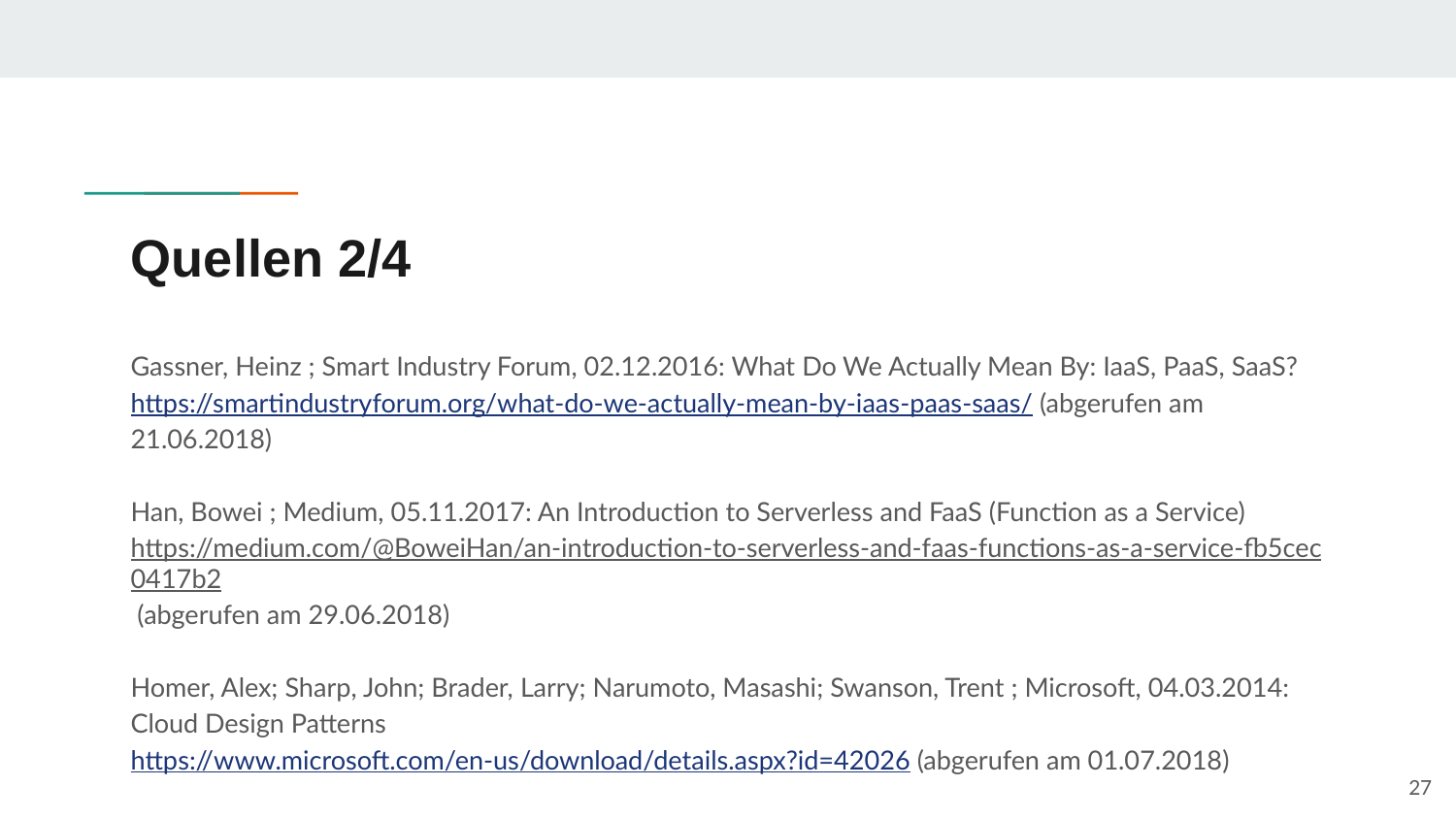

# Quellen 2/4
Gassner, Heinz ; Smart Industry Forum, 02.12.2016: What Do We Actually Mean By: IaaS, PaaS, SaaS?
https://smartindustryforum.org/what-do-we-actually-mean-by-iaas-paas-saas/ (abgerufen am 21.06.2018)
Han, Bowei ; Medium, 05.11.2017: An Introduction to Serverless and FaaS (Function as a Service)
https://medium.com/@BoweiHan/an-introduction-to-serverless-and-faas-functions-as-a-service-fb5cec0417b2 (abgerufen am 29.06.2018)
Homer, Alex; Sharp, John; Brader, Larry; Narumoto, Masashi; Swanson, Trent ; Microsoft, 04.03.2014: Cloud Design Patterns
https://www.microsoft.com/en-us/download/details.aspx?id=42026 (abgerufen am 01.07.2018)
27